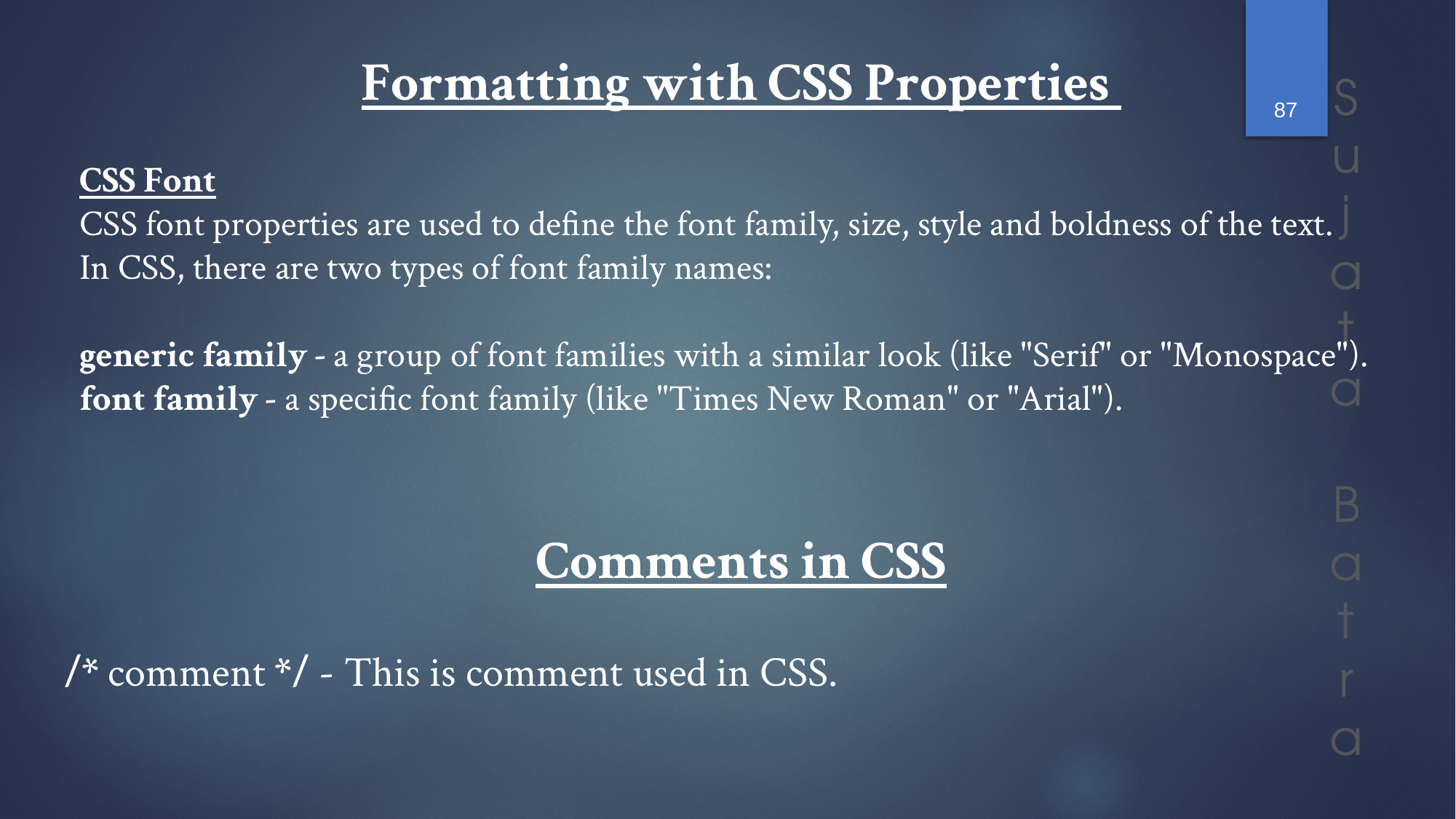

87
Formatting with CSS Properties

CSS Font
CSS font properties are used to define the font family, size, style and boldness of the text.
In CSS, there are two types of font family names:

generic family - a group of font families with a similar look (like "Serif" or "Monospace").
font family - a specific font family (like "Times New Roman" or "Arial").

Comments in CSS

/* comment */ - This is comment used in CSS.